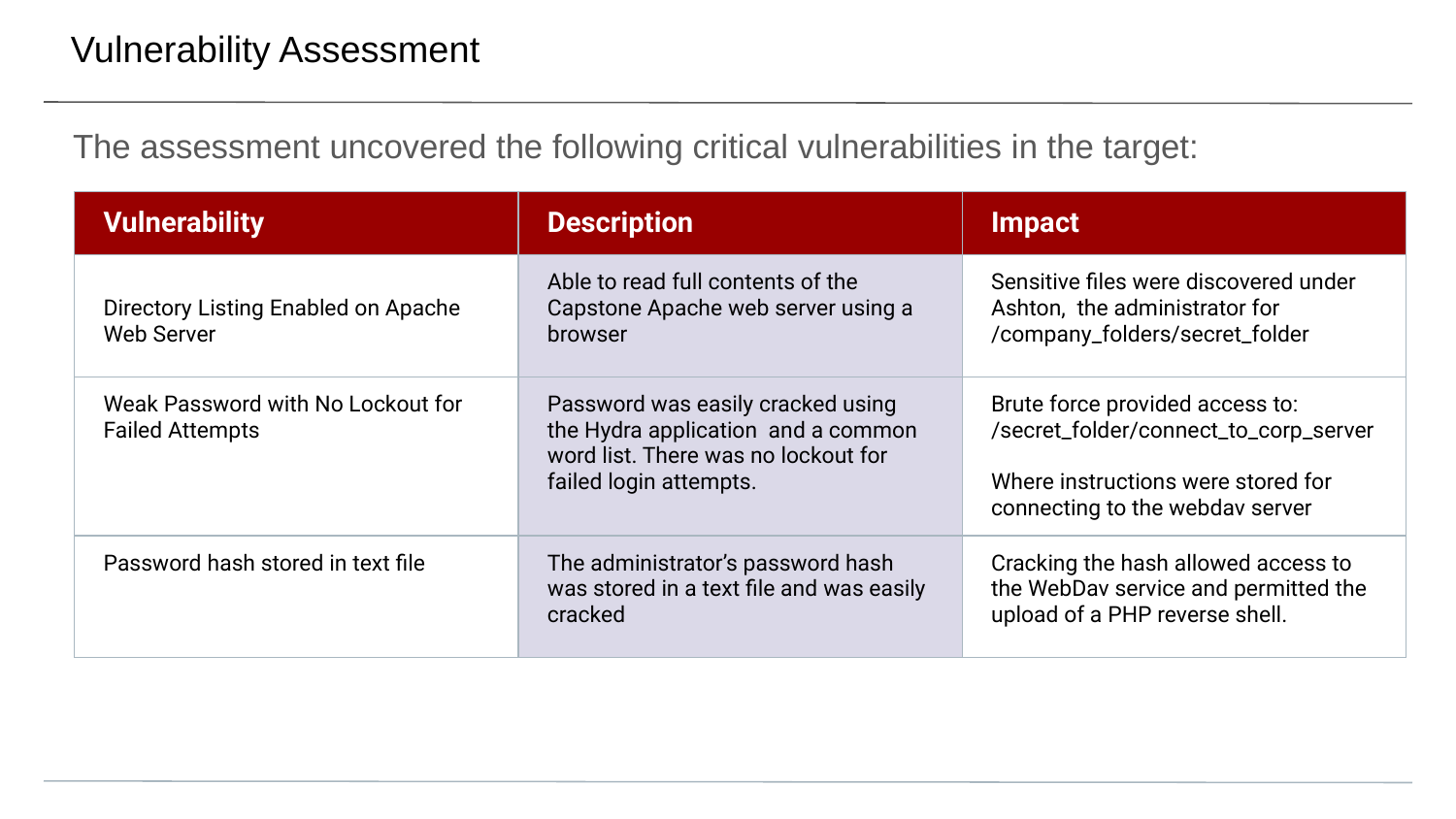

# Vulnerability Assessment
The assessment uncovered the following critical vulnerabilities in the target:
| Vulnerability | Description | Impact |
| --- | --- | --- |
| Directory Listing Enabled on Apache Web Server | Able to read full contents of the Capstone Apache web server using a browser | Sensitive files were discovered under Ashton, the administrator for /company\_folders/secret\_folder |
| Weak Password with No Lockout for Failed Attempts | Password was easily cracked using the Hydra application and a common word list. There was no lockout for failed login attempts. | Brute force provided access to: /secret\_folder/connect\_to\_corp\_server Where instructions were stored for connecting to the webdav server |
| Password hash stored in text file | The administrator’s password hash was stored in a text file and was easily cracked | Cracking the hash allowed access to the WebDav service and permitted the upload of a PHP reverse shell. |